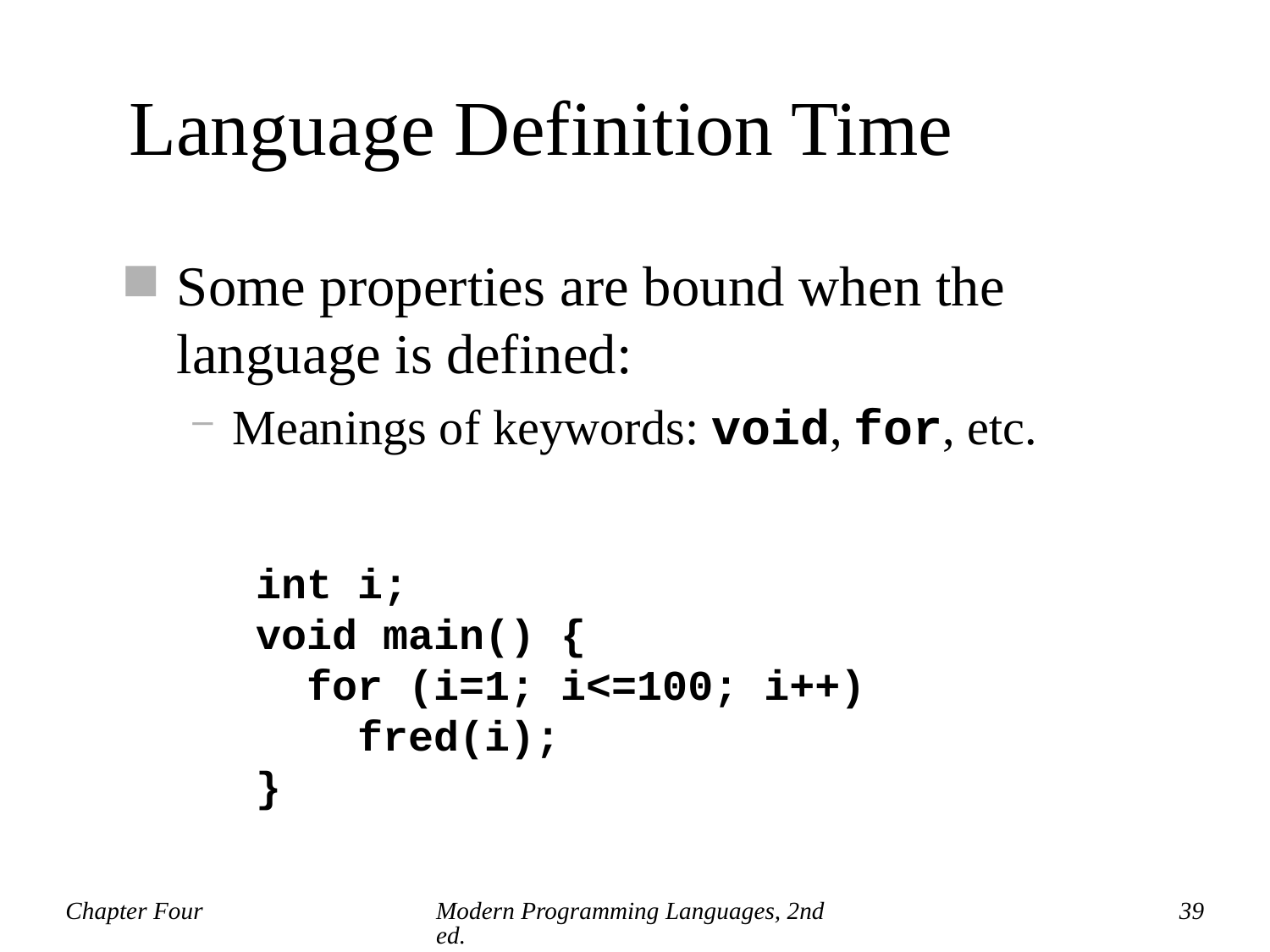

# Language Definition Time
Some properties are bound when the language is defined:
Meanings of keywords: void, for, etc.
int i;
void main() {
  for (i=1; i<=100; i++)
    fred(i);
}
Chapter Four
Modern Programming Languages, 2nd ed.
39